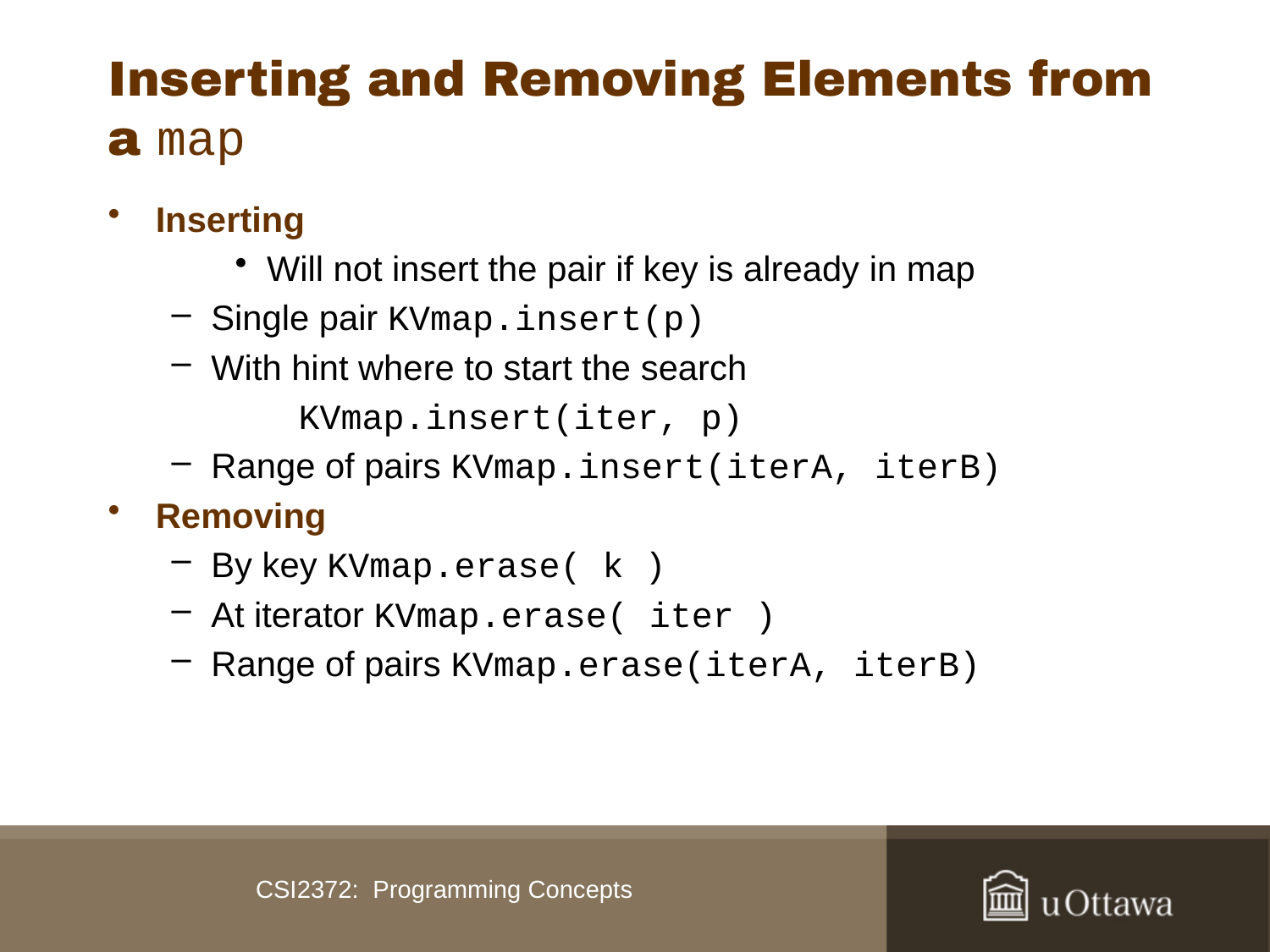

# Inserting and Removing Elements from a map
Inserting
Will not insert the pair if key is already in map
Single pair KVmap.insert(p)
With hint where to start the search
	KVmap.insert(iter, p)
Range of pairs KVmap.insert(iterA, iterB)
Removing
By key KVmap.erase( k )
At iterator KVmap.erase( iter )
Range of pairs KVmap.erase(iterA, iterB)
CSI2372:  Programming Concepts